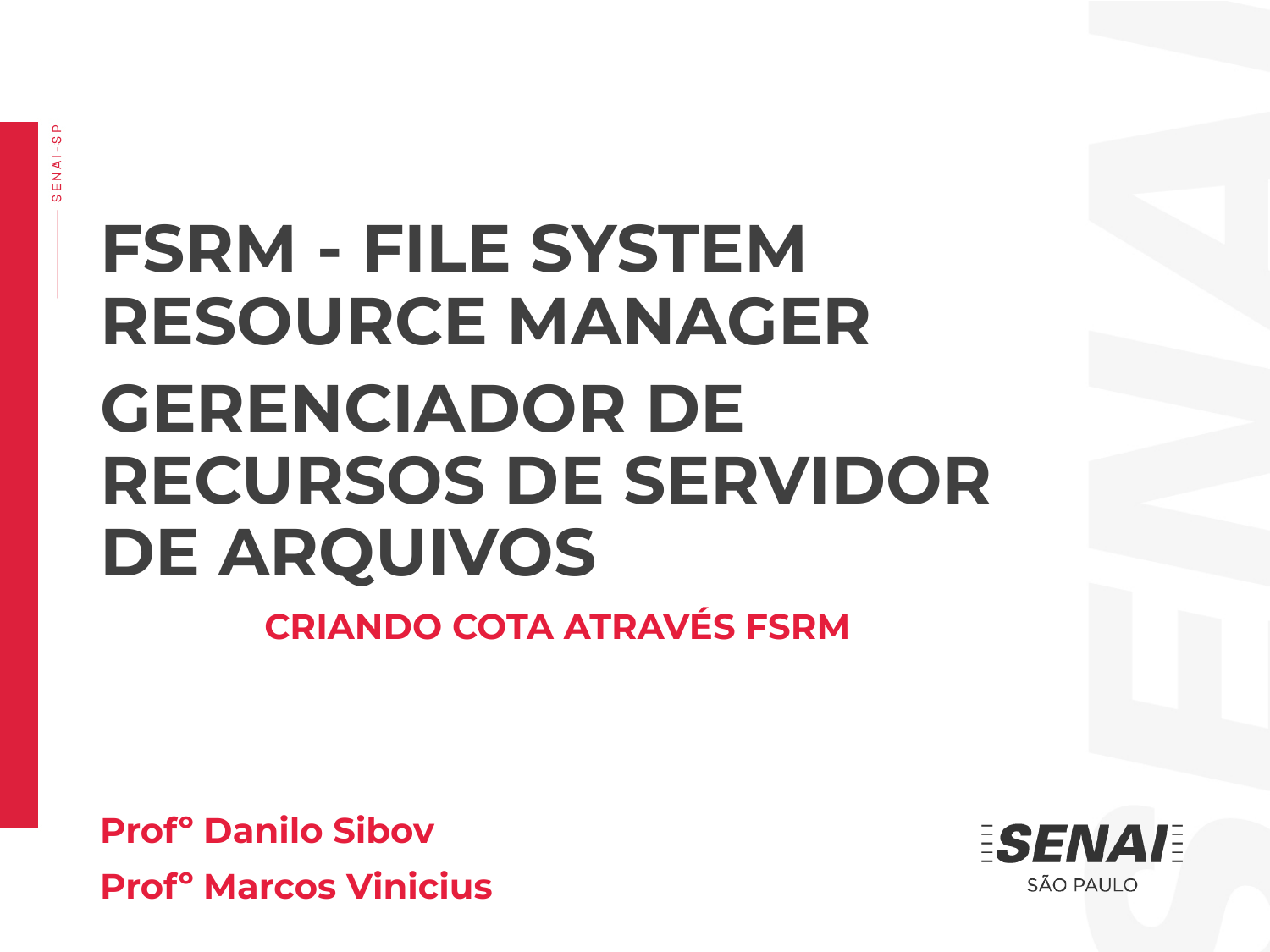

FSRM - FILE SYSTEM RESOURCE MANAGER
GERENCIADOR DE RECURSOS DE SERVIDOR DE ARQUIVOS
CRIANDO COTA ATRAVÉS FSRM
Profº Danilo Sibov
Profº Marcos Vinicius